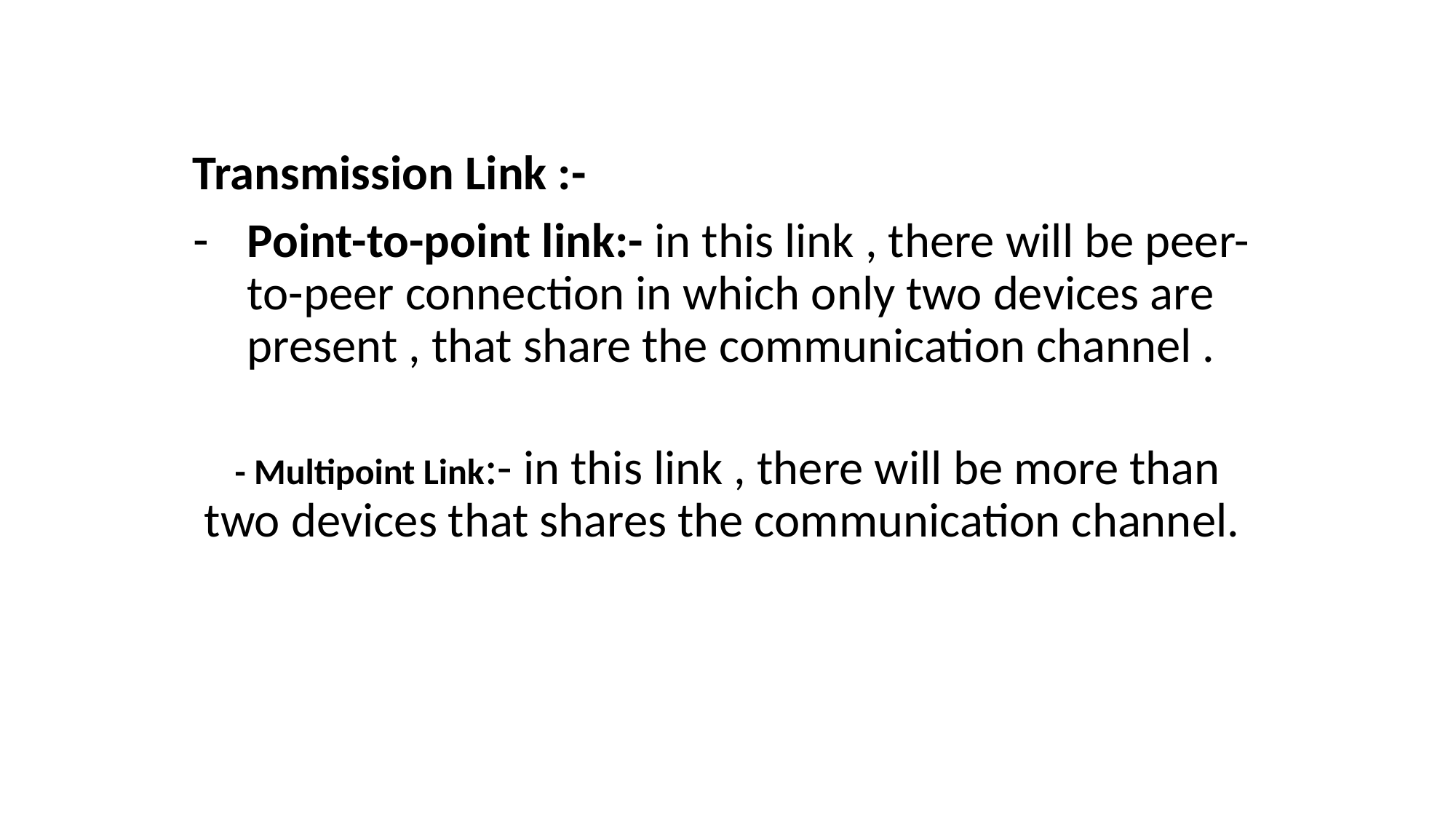

Transmission Link :-
Point-to-point link:- in this link , there will be peer-to-peer connection in which only two devices are present , that share the communication channel .

- Multipoint Link:- in this link , there will be more than two devices that shares the communication channel.